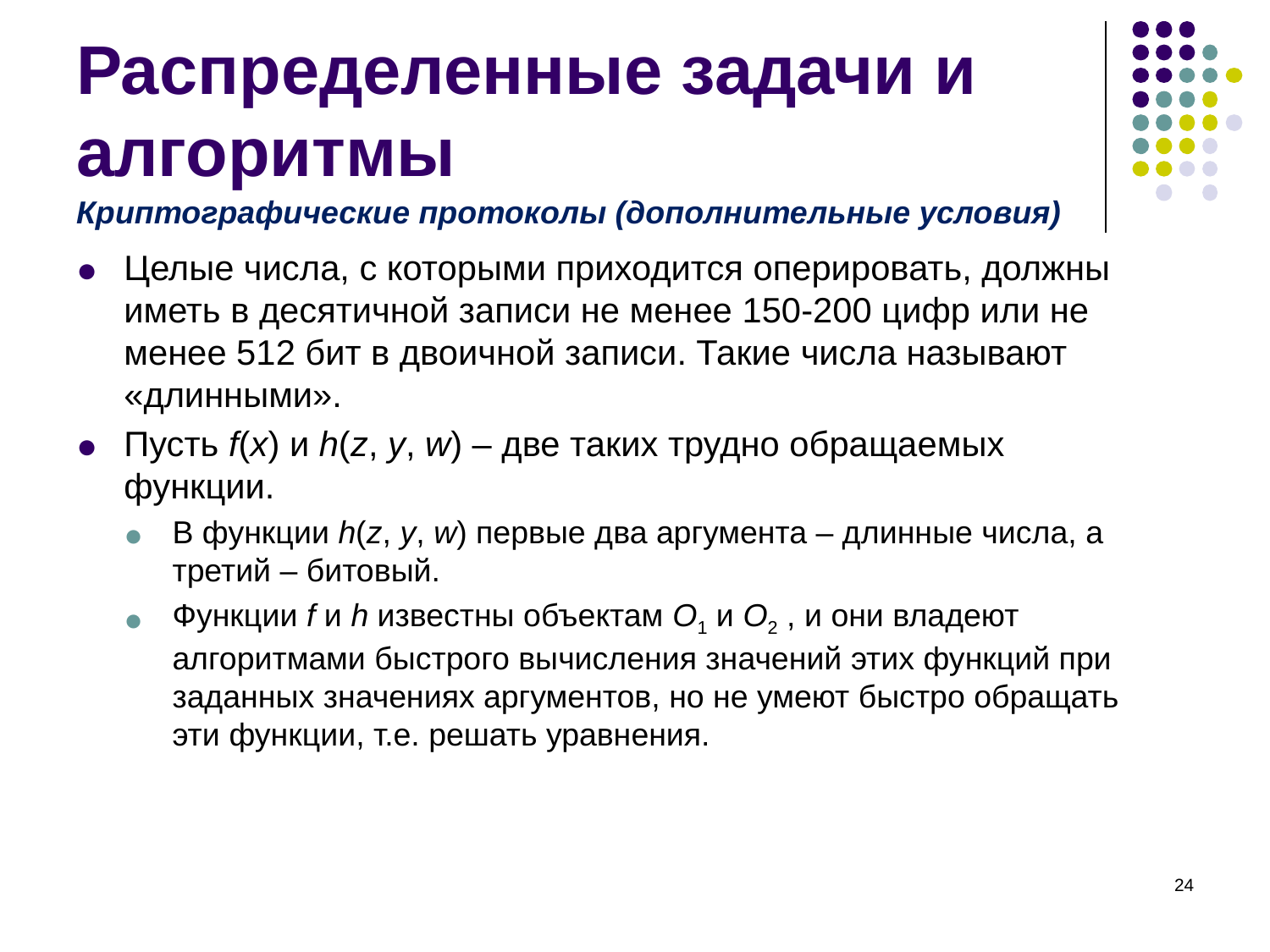

# Распределенные задачи и алгоритмы
Криптографические протоколы (дополнительные условия)
Целые числа, с которыми приходится оперировать, должны иметь в десятичной записи не менее 150-200 цифр или не менее 512 бит в двоичной записи. Такие числа называют «длинными».
Пусть f(x) и h(z, y, w) – две таких трудно обращаемых функции.
В функции h(z, y, w) первые два аргумента – длинные числа, а третий – битовый.
Функции f и h известны объектам O1 и O2 , и они владеют алгоритмами быстрого вычисления значений этих функций при заданных значениях аргументов, но не умеют быстро обращать эти функции, т.е. решать уравнения.

24